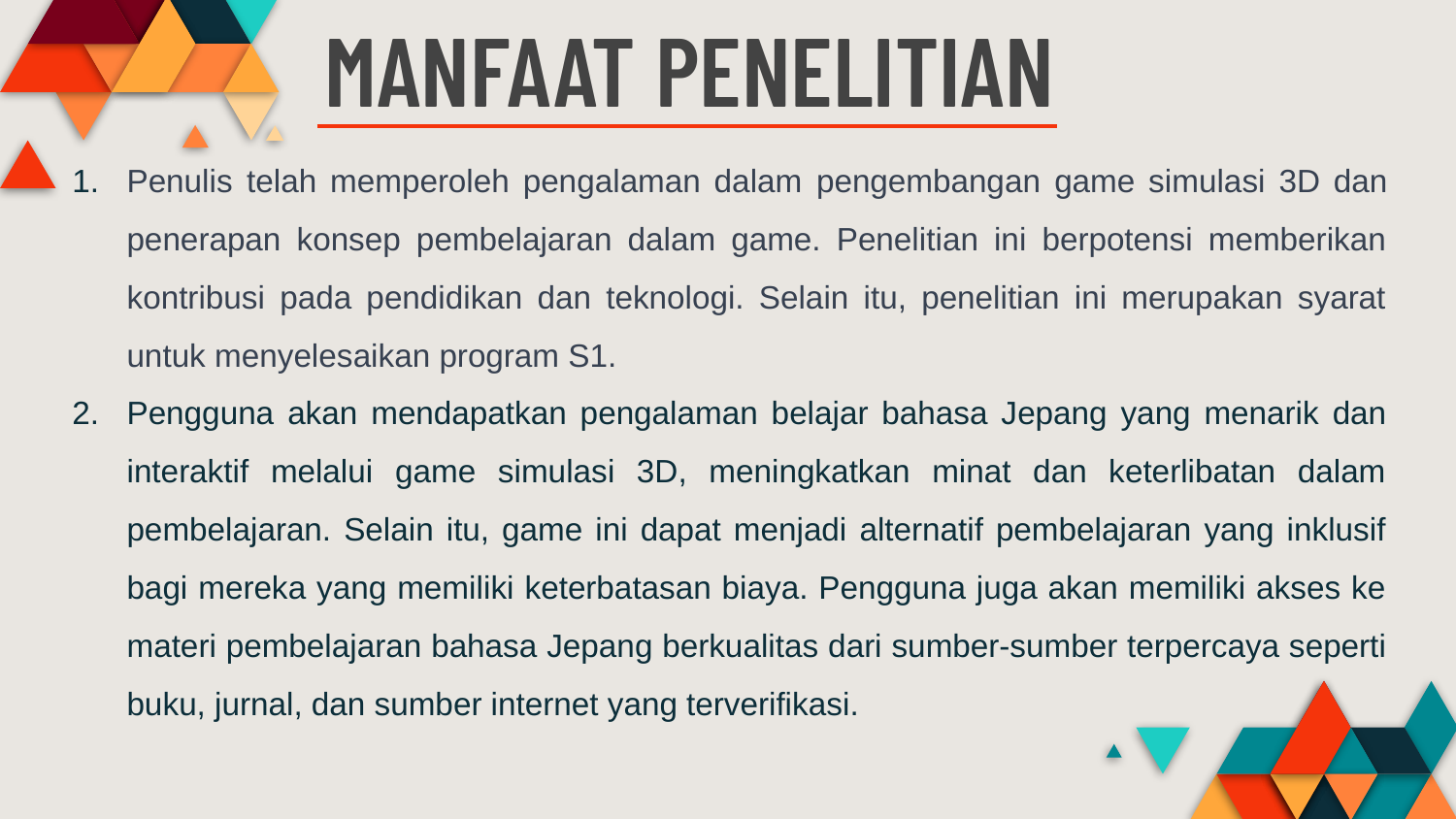

# MANFAAT PENELITIAN
Penulis telah memperoleh pengalaman dalam pengembangan game simulasi 3D dan penerapan konsep pembelajaran dalam game. Penelitian ini berpotensi memberikan kontribusi pada pendidikan dan teknologi. Selain itu, penelitian ini merupakan syarat untuk menyelesaikan program S1.
Pengguna akan mendapatkan pengalaman belajar bahasa Jepang yang menarik dan interaktif melalui game simulasi 3D, meningkatkan minat dan keterlibatan dalam pembelajaran. Selain itu, game ini dapat menjadi alternatif pembelajaran yang inklusif bagi mereka yang memiliki keterbatasan biaya. Pengguna juga akan memiliki akses ke materi pembelajaran bahasa Jepang berkualitas dari sumber-sumber terpercaya seperti buku, jurnal, dan sumber internet yang terverifikasi.